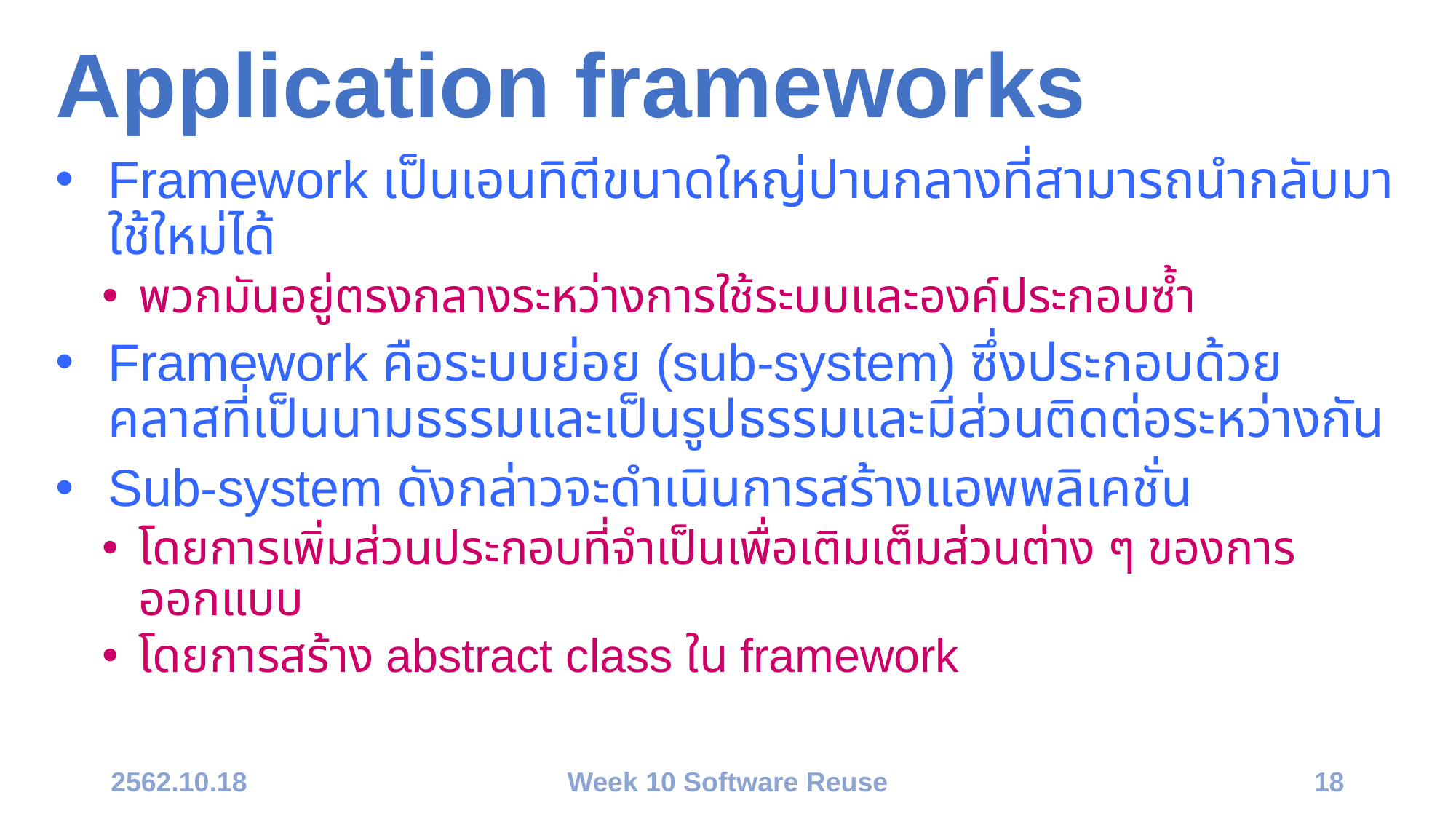

# Application frameworks
Framework เป็นเอนทิตีขนาดใหญ่ปานกลางที่สามารถนำกลับมาใช้ใหม่ได้
พวกมันอยู่ตรงกลางระหว่างการใช้ระบบและองค์ประกอบซ้ำ
Framework คือระบบย่อย (sub-system) ซึ่งประกอบด้วยคลาสที่เป็นนามธรรมและเป็นรูปธรรมและมีส่วนติดต่อระหว่างกัน
Sub-system ดังกล่าวจะดำเนินการสร้างแอพพลิเคชั่น
โดยการเพิ่มส่วนประกอบที่จำเป็นเพื่อเติมเต็มส่วนต่าง ๆ ของการออกแบบ
โดยการสร้าง abstract class ใน framework
2562.10.18
Week 10 Software Reuse
18